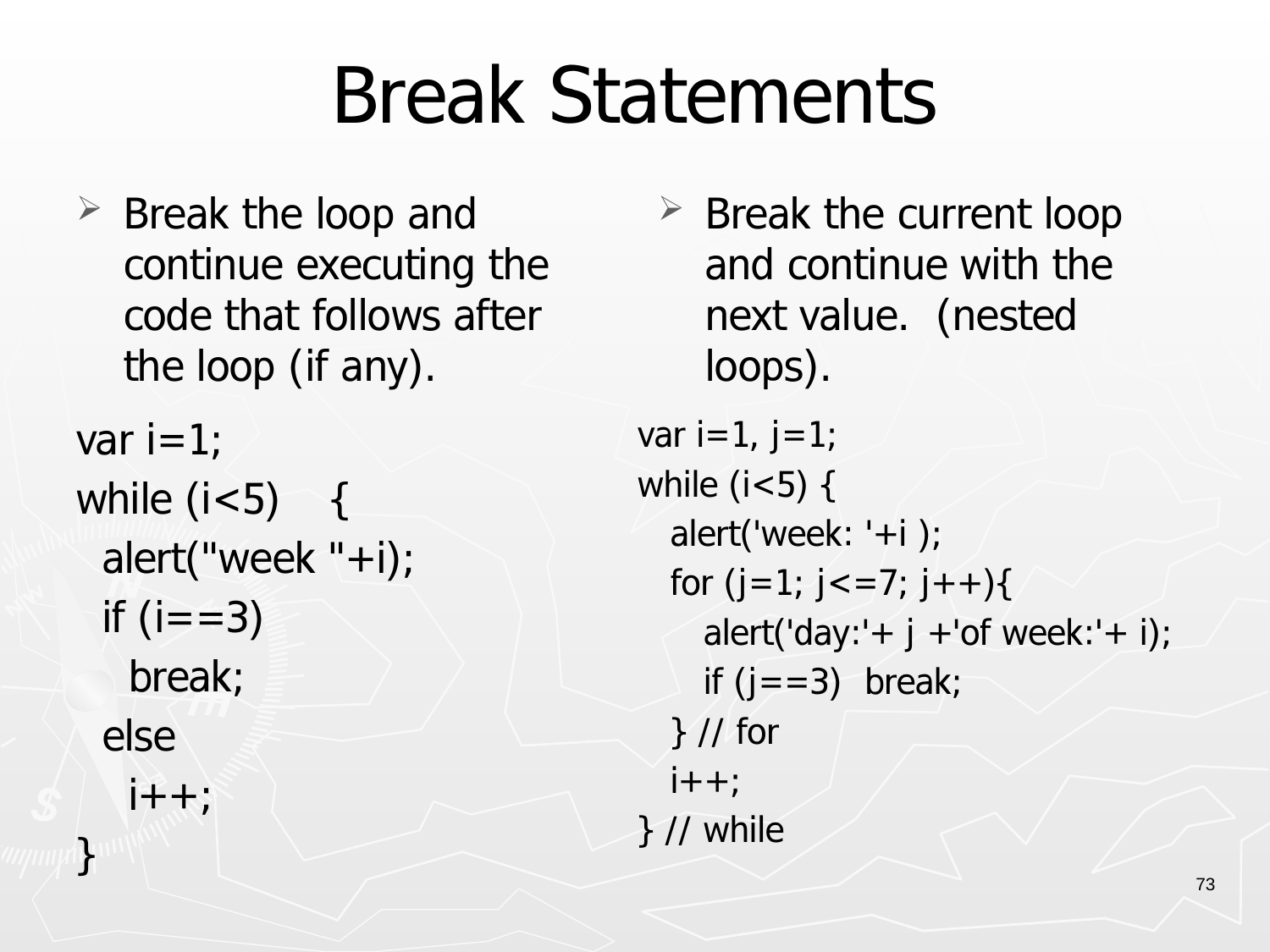

# Break Statements
Break the loop and continue executing the code that follows after the loop (if any).
Break the current loop and continue with the next value.  (nested loops).
var i=1;
while (i<5)	{
  alert("week "+i);
  if (i==3)
    break;
  else
    i++;
}
var i=1, j=1;
while (i<5) {
   alert('week: '+i );
   for (j=1; j<=7; j++){
      alert('day:'+ j +'of week:'+ i);
      if (j==3)  break;
   } // for
   i++;
} // while
73